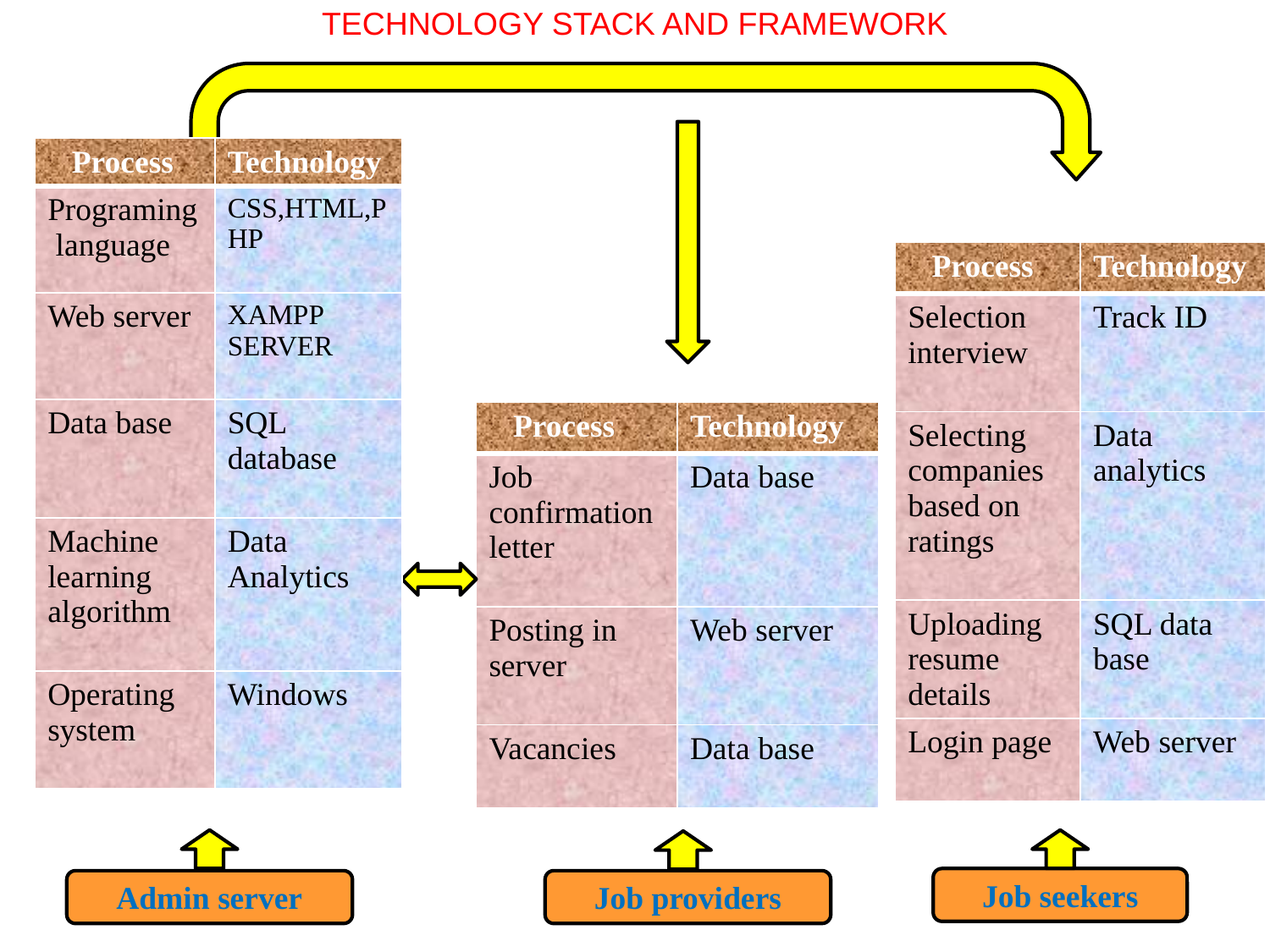

# TECHNOLOGY STACK AND FRAMEWORK

| Process | Technology |
| --- | --- |
| Programing language | CSS,HTML,PHP |
| Web server | XAMPP SERVER |
| Data base | SQL database |
| Machine learning algorithm | Data Analytics |
| Operating system | Windows |
| Process | Technology |
| --- | --- |
| Selection interview | Track ID |
| Selecting companies based on ratings | Data analytics |
| Uploading resume details | SQL data base |
| Login page | Web server |
| Process | Technology |
| --- | --- |
| Job confirmation letter | Data base |
| Posting in server | Web server |
| Vacancies | Data base |

Job seekers
Admin server
Job providers